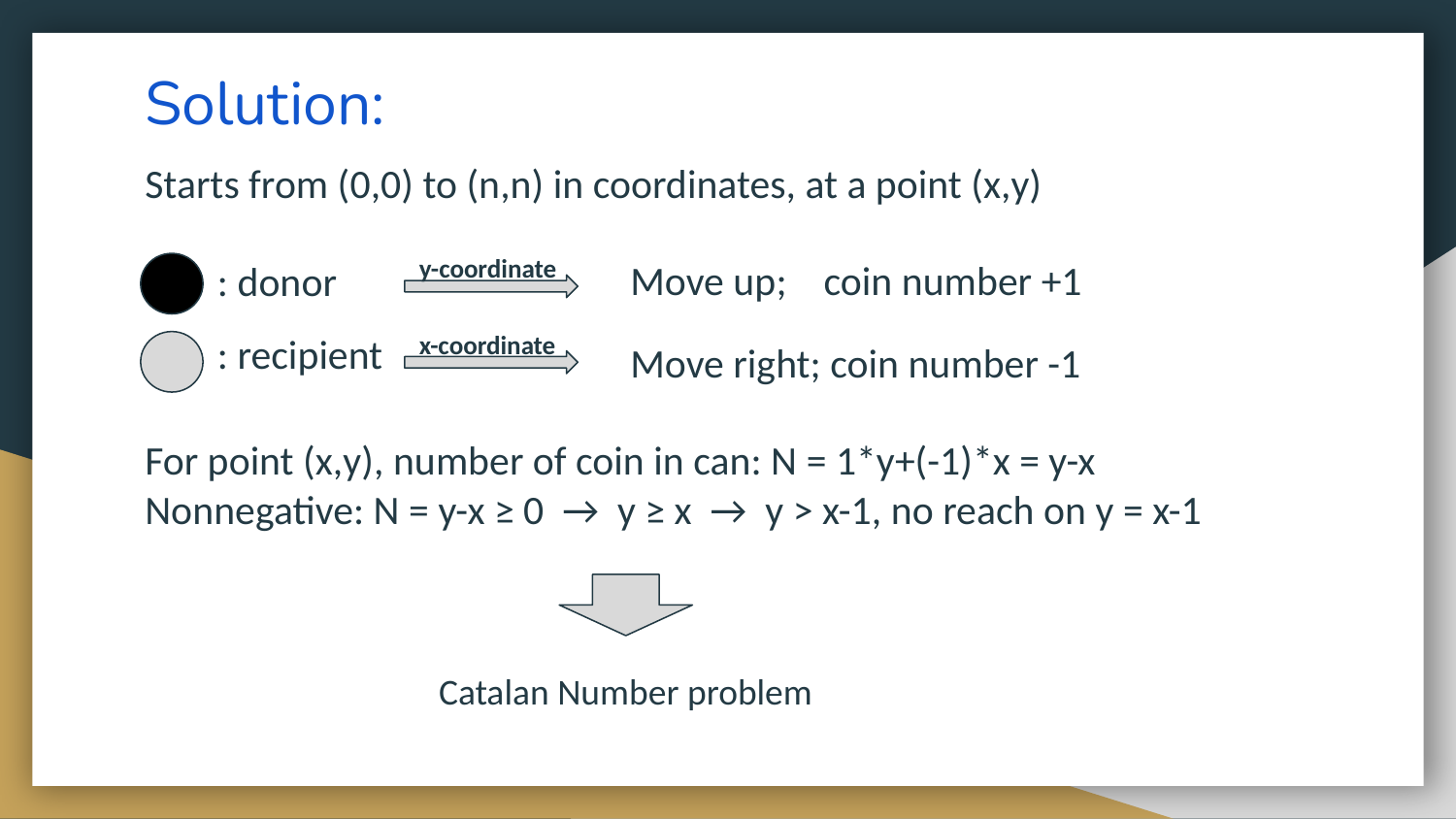

# Solution:
Starts from (0,0) to (n,n) in coordinates, at a point (x,y)
y-coordinate
Move up;    coin number +1
: donor

: recipient

x-coordinate
Move right; coin number -1

For point (x,y), number of coin in can: N = 1*y+(-1)*x = y-x
Nonnegative: N = y-x ≥ 0  →  y ≥ x  →  y > x-1, no reach on y = x-1

Catalan Number problem